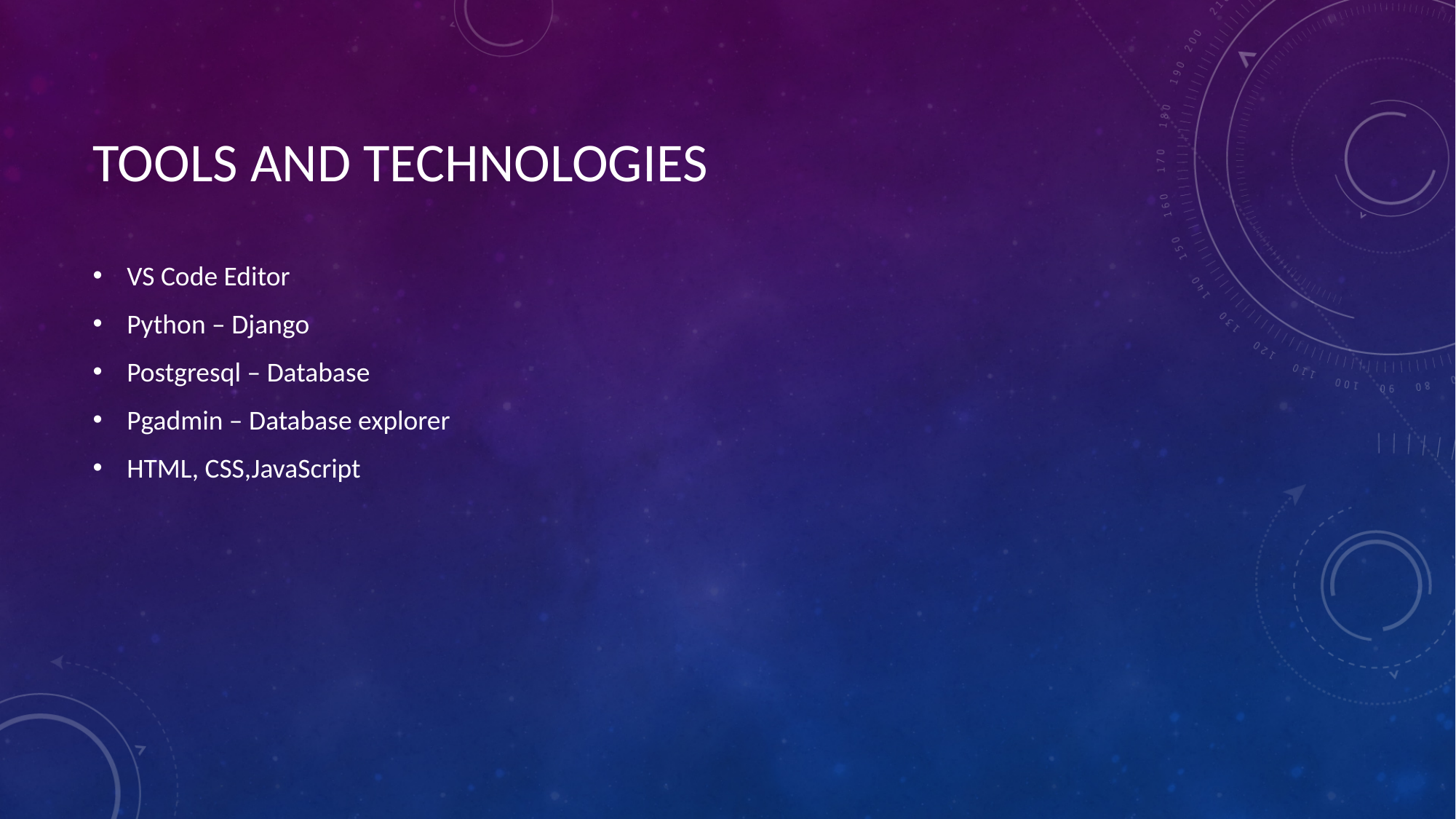

# Tools and technologies
VS Code Editor
Python – Django
Postgresql – Database
Pgadmin – Database explorer
HTML, CSS,JavaScript